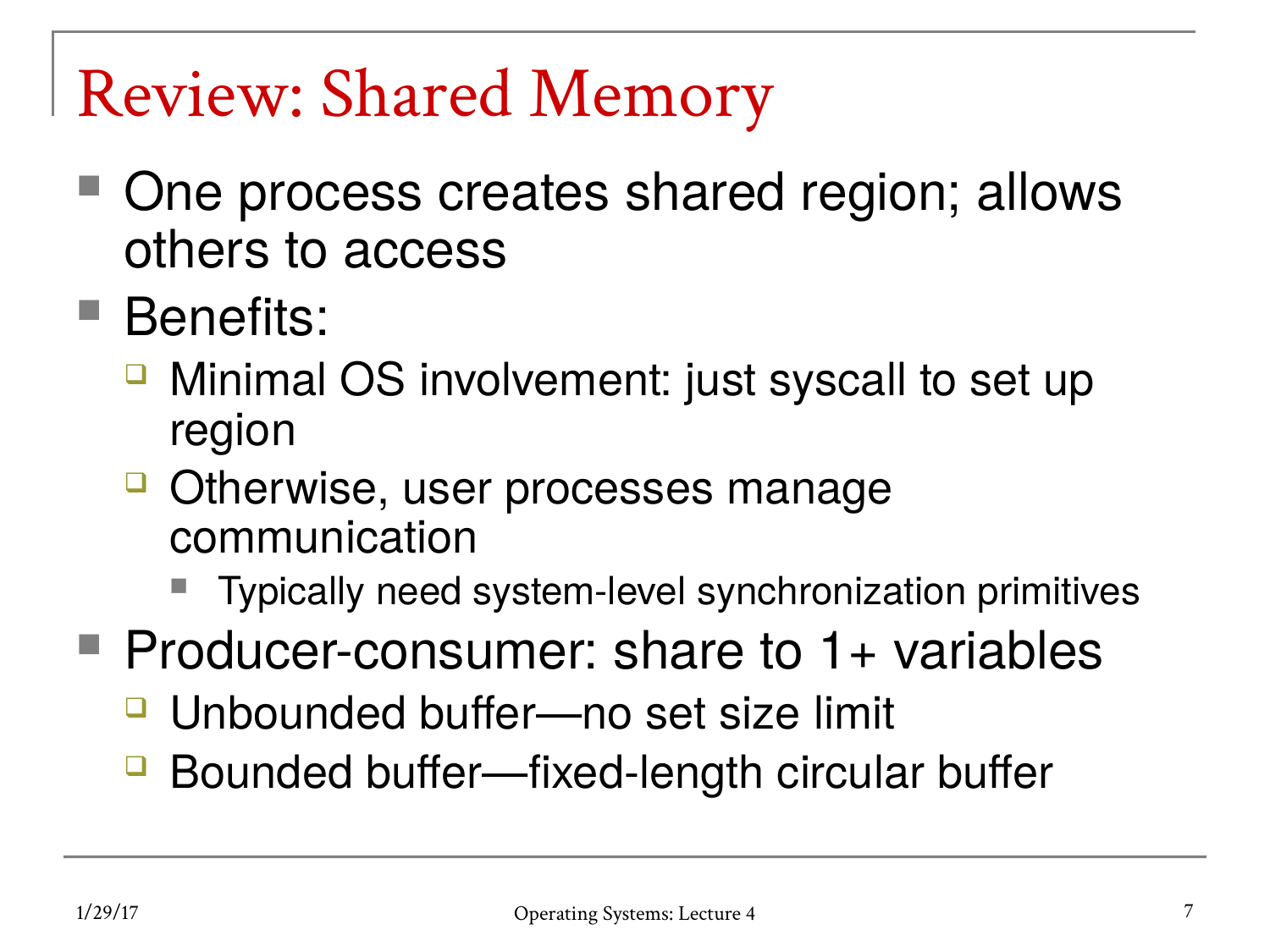

# Review: Shared Memory
One process creates shared region; allows others to access
Benefits:
Minimal OS involvement: just syscall to set up region
Otherwise, user processes manage communication
Typically need system-level synchronization primitives
Producer-consumer: share to 1+ variables
Unbounded buffer—no set size limit
Bounded buffer—fixed-length circular buffer
1/29/17
7
Operating Systems: Lecture 4